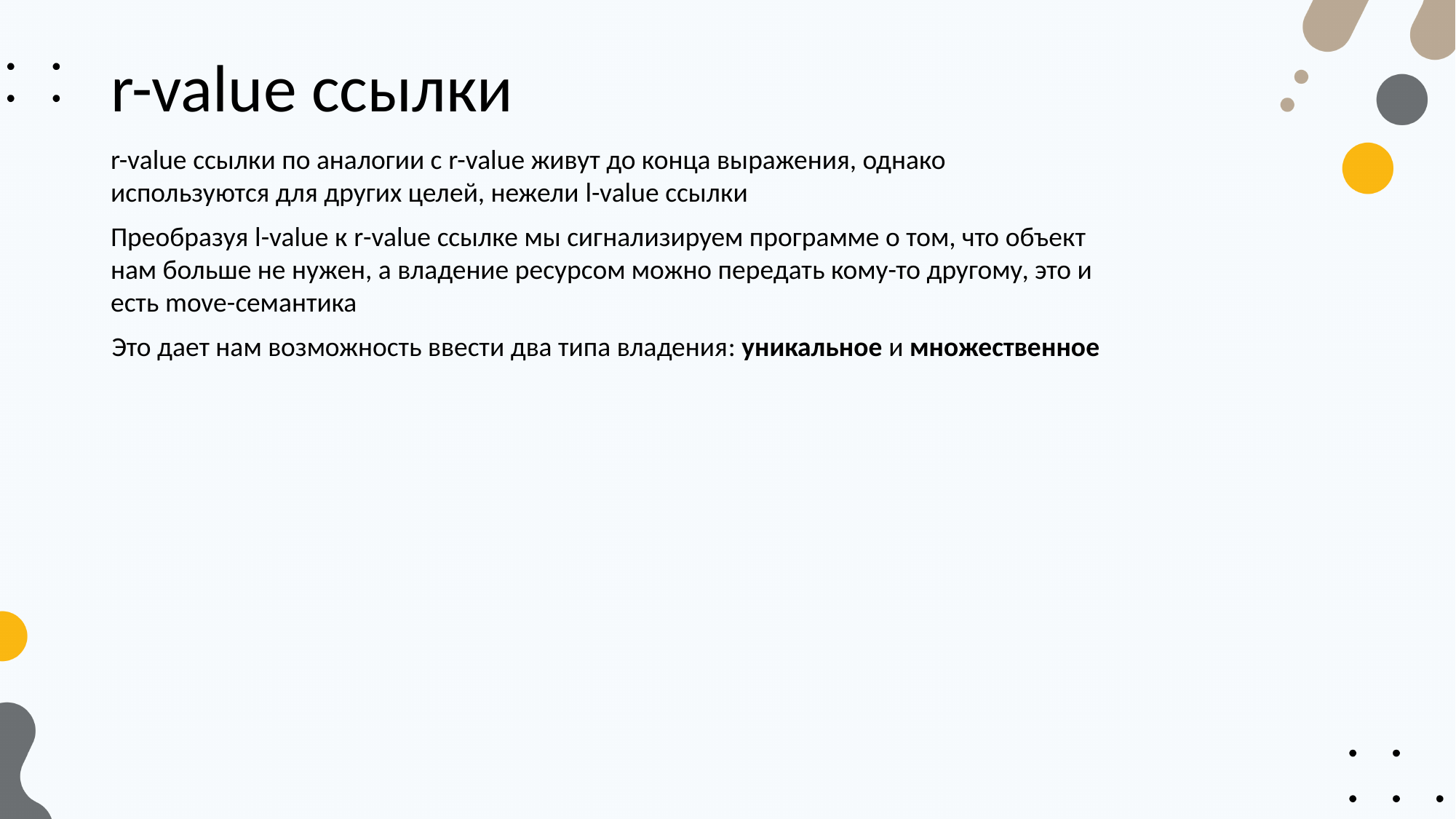

# r-value ссылки
r-value ссылки по аналогии с r-value живут до конца выражения, однако используются для других целей, нежели l-value ссылки
Преобразуя l-value к r-value ссылке мы сигнализируем программе о том, что объект нам больше не нужен, а владение ресурсом можно передать кому-то другому, это и есть move-семантика
Это дает нам возможность ввести два типа владения: уникальное и множественное